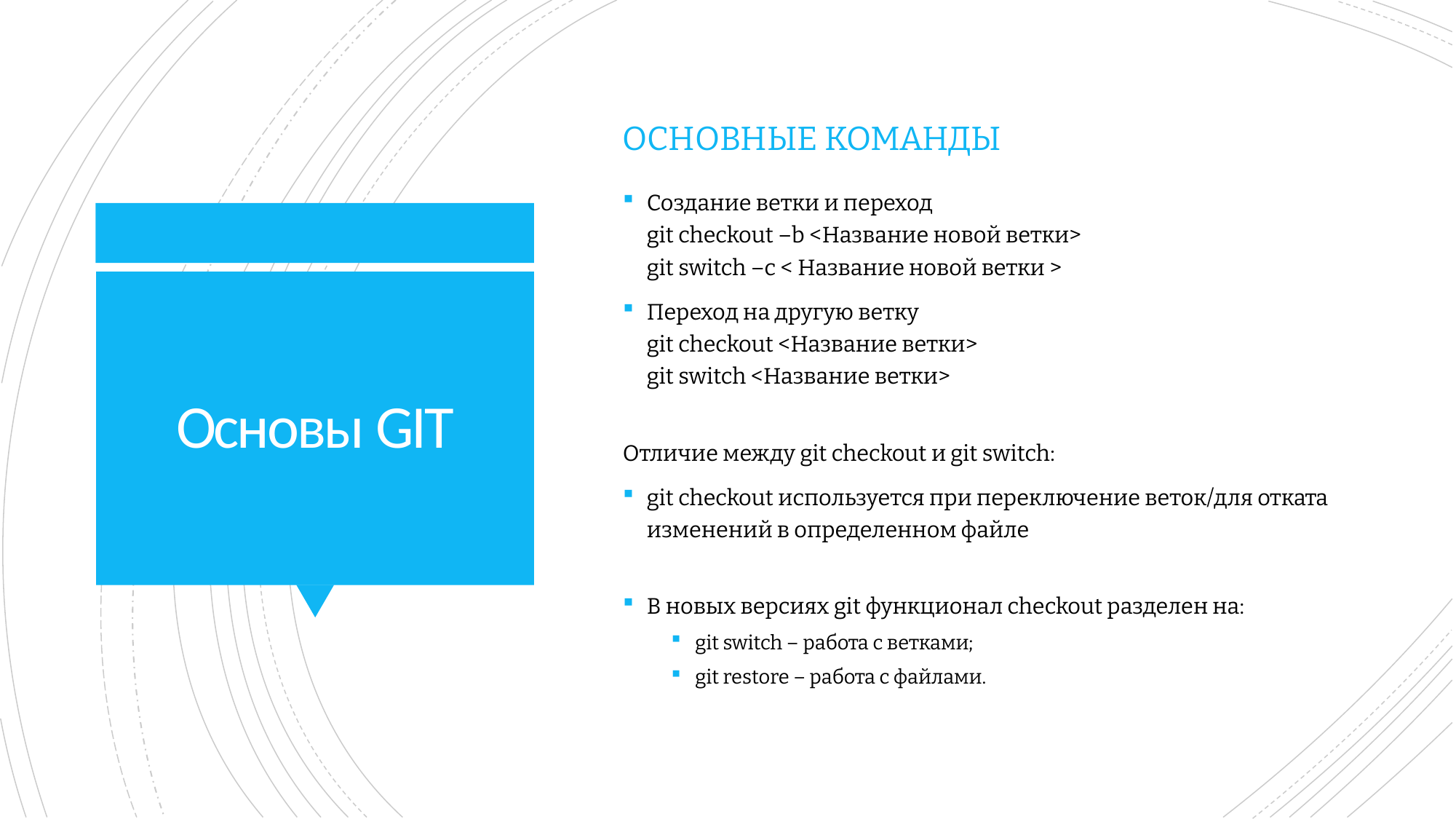

Основные команды
Создание ветки и переход
git checkout –b <Название новой ветки>
git switch –c < Название новой ветки >
Переход на другую ветку
git checkout <Название ветки>
git switch <Название ветки>
Отличие между git checkout и git switch:
git checkout используется при переключение веток/для отката изменений в определенном файле
В новых версиях git функционал checkout разделен на:
git switch – работа с ветками;
git restore – работа с файлами.
# Основы GIT